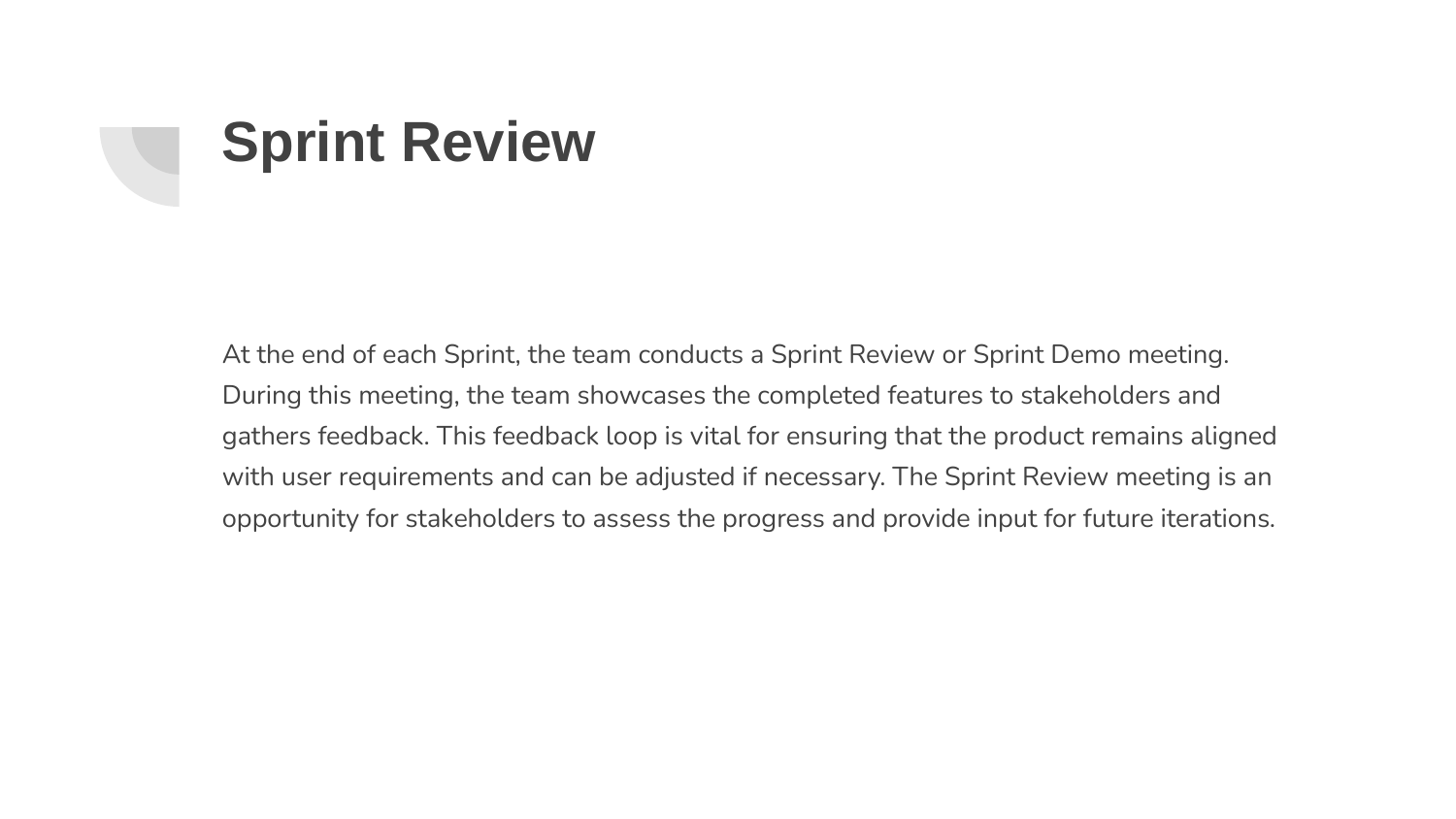

# Sprint Review
At the end of each Sprint, the team conducts a Sprint Review or Sprint Demo meeting. During this meeting, the team showcases the completed features to stakeholders and gathers feedback. This feedback loop is vital for ensuring that the product remains aligned with user requirements and can be adjusted if necessary. The Sprint Review meeting is an opportunity for stakeholders to assess the progress and provide input for future iterations.